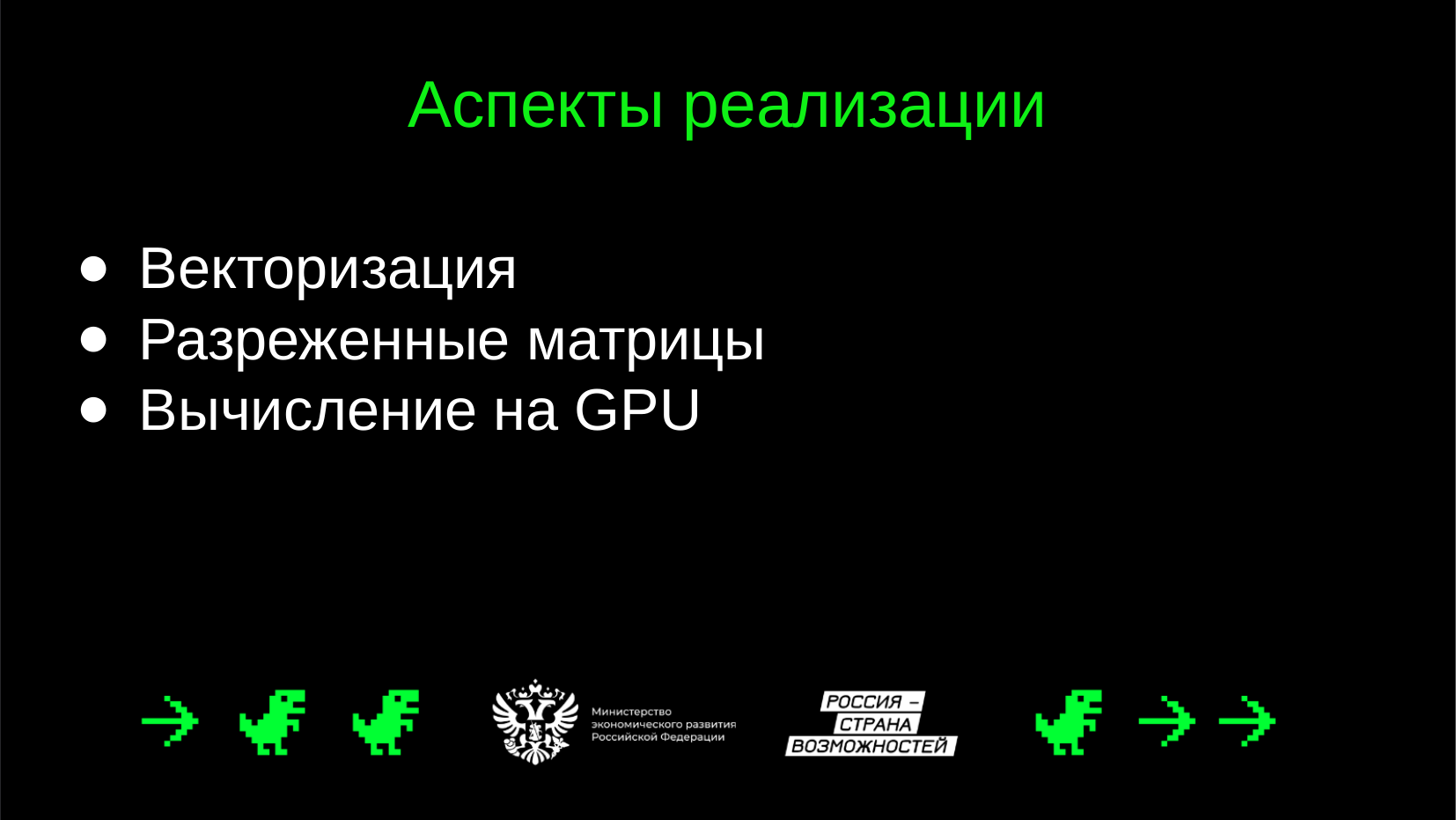

# Аспекты реализации
Векторизация
Разреженные матрицы
Вычисление на GPU